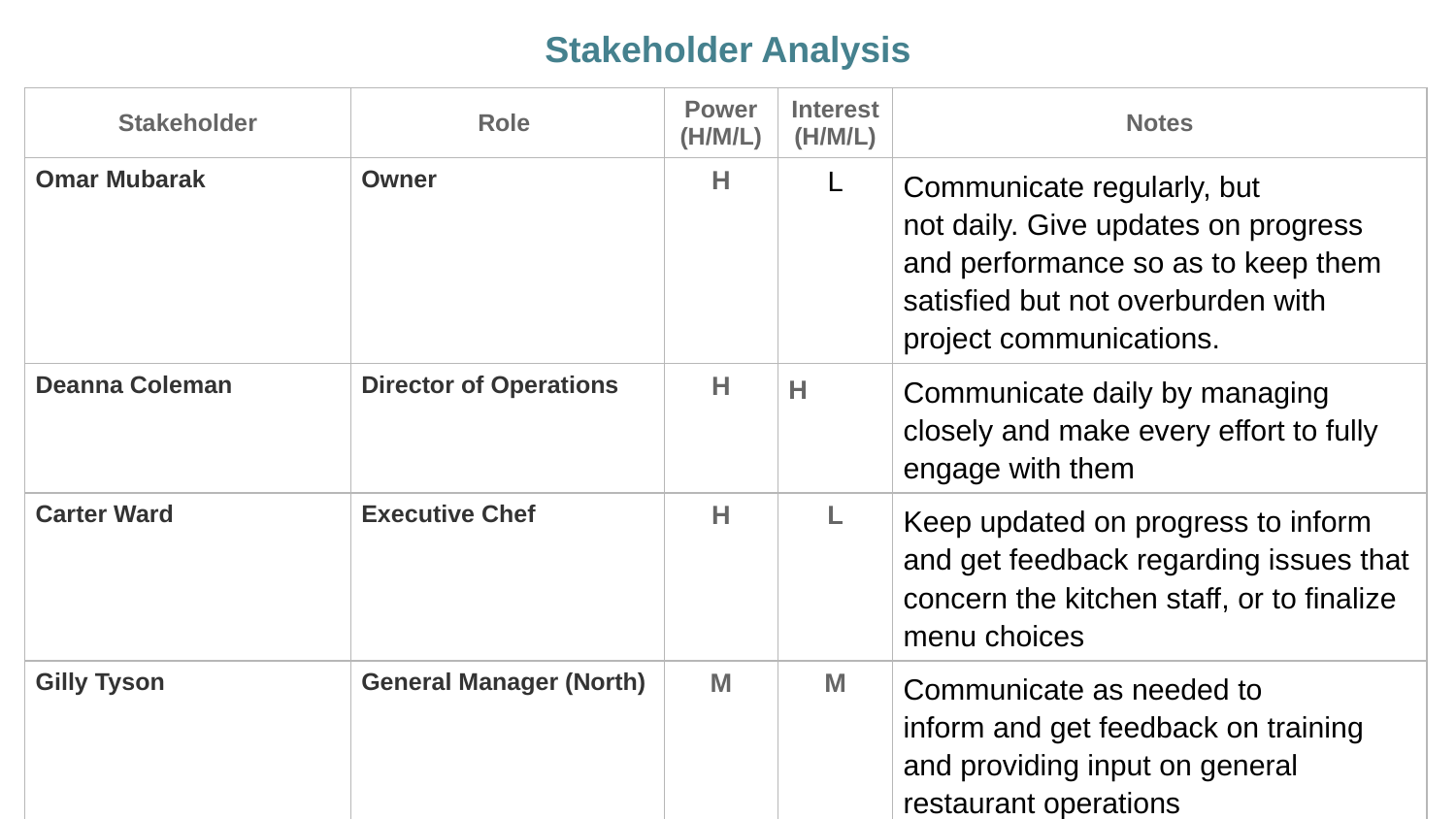

Stakeholder Analysis
| Stakeholder | Role | Power (H/M/L) | Interest (H/M/L) | Notes |
| --- | --- | --- | --- | --- |
| Omar Mubarak | Owner | H | L | Communicate regularly, but not daily. Give updates on progress and performance so as to keep them satisfied but not overburden with project communications. |
| Deanna Coleman | Director of Operations | H | H | Communicate daily by managing closely and make every effort to fully engage with them |
| Carter Ward | Executive Chef | H | L | Keep updated on progress to inform and get feedback regarding issues that concern the kitchen staff, or to finalize menu choices |
| Gilly Tyson | General Manager (North) | M | M | Communicate as needed to inform and get feedback on training and providing input on general restaurant operations |
| Alex Schmidt | General Manager (Downtown) | M | M | Communicate as needed to inform and get feedback. |
| Nia Williams | General Manager (Waterfront) | L | L | Not directly involved, but should be updated after we try to scale the tablet program to this location in the future. |
| Zane Dutchman | Kitchen Manager (North) | L | M | Communicate as needed on progress and to inform and get feedback regarding issues that concern the kitchen staff. |
| Larissa Stein | Kitchen Manager (Downtown) | L | M | Communicate as needed on progress and to inform and get feedback regarding issues that concern the kitchen staff. |
| Seydou Diallo | Restaurant Technology Consultant | L | H | Keep them adequately informed where required like for designing and implementing appropriate solutions wrt technology, software etc and to ensure that no major issues are arising |
|  |  |  |  |  |
|  |  |  |  |  |
|  |  |  |  |  |